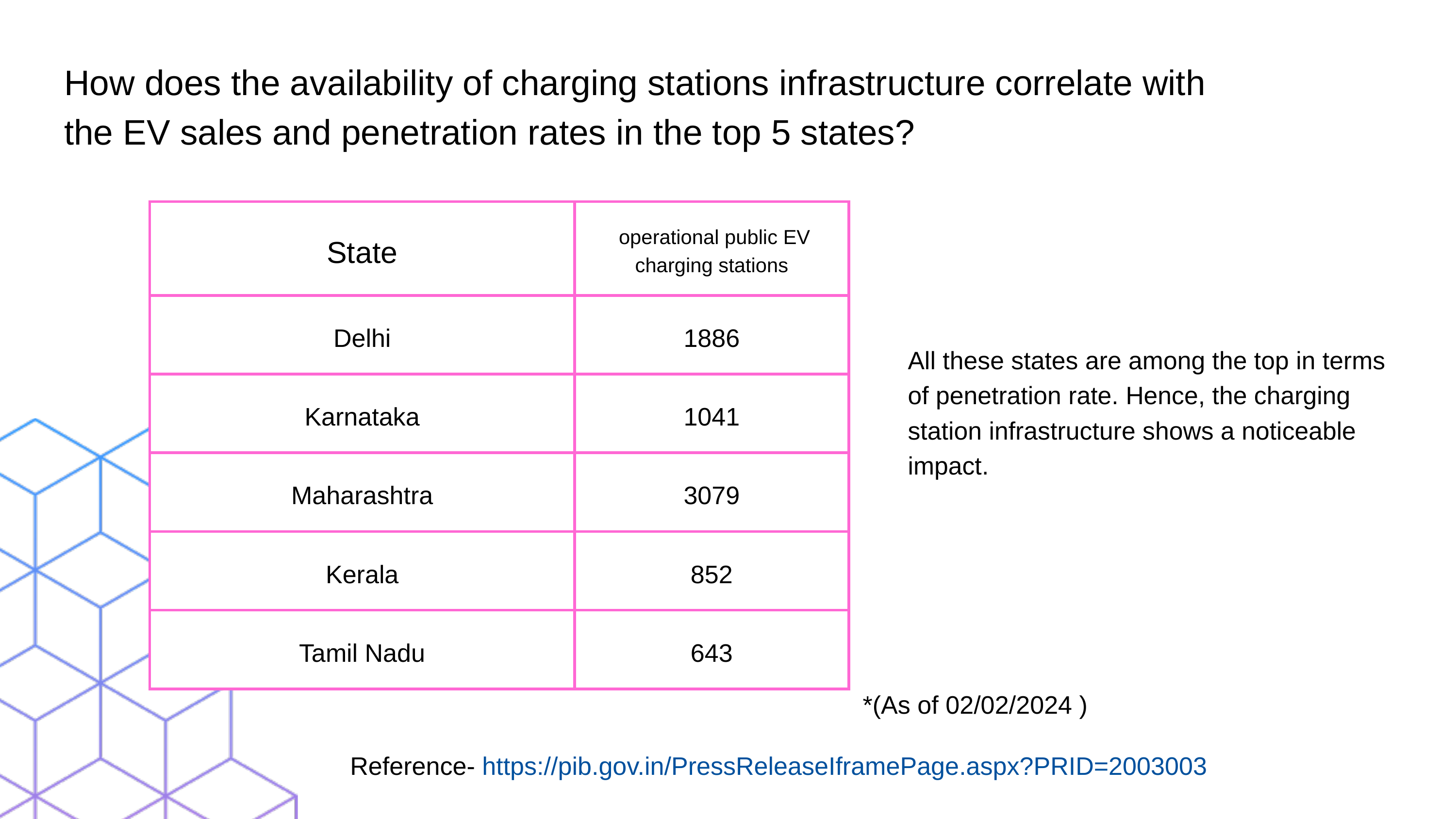

How does the availability of charging stations infrastructure correlate with the EV sales and penetration rates in the top 5 states?
| State | operational public EV charging stations |
| --- | --- |
| Delhi | 1886 |
| Karnataka | 1041 |
| Maharashtra | 3079 |
| Kerala | 852 |
| Tamil Nadu | 643 |
All these states are among the top in terms of penetration rate. Hence, the charging station infrastructure shows a noticeable impact.

*(As of 02/02/2024 )
Reference- https://pib.gov.in/PressReleaseIframePage.aspx?PRID=2003003